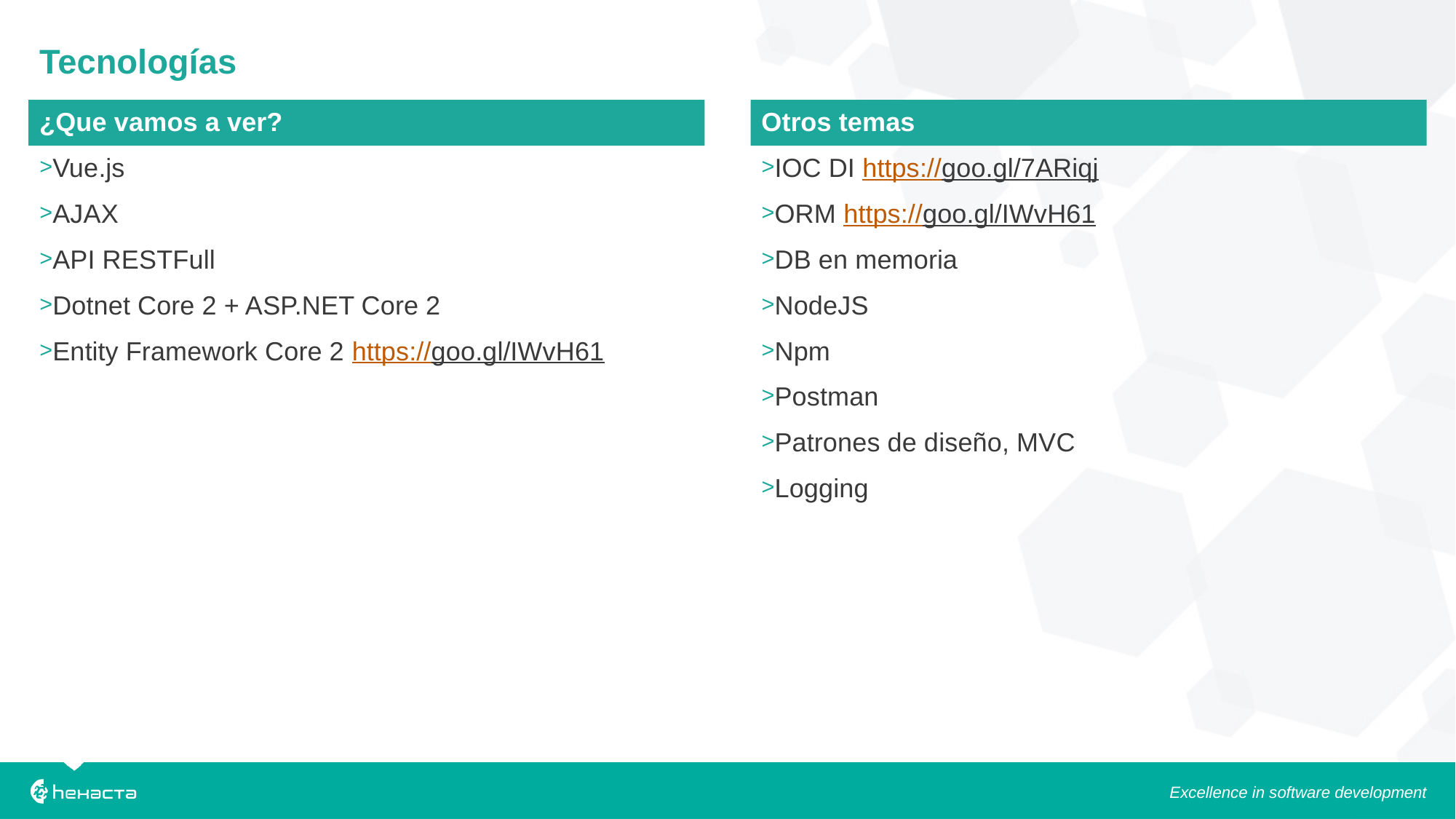

# Tecnologías
¿Que vamos a ver?

Otros temas
Vue.js
AJAX
API RESTFull
Dotnet Core 2 + ASP.NET Core 2
Entity Framework Core 2 https://goo.gl/IWvH61

IOC DI https://goo.gl/7ARiqj
ORM https://goo.gl/IWvH61
DB en memoria
NodeJS
Npm
Postman
Patrones de diseño, MVC
Logging